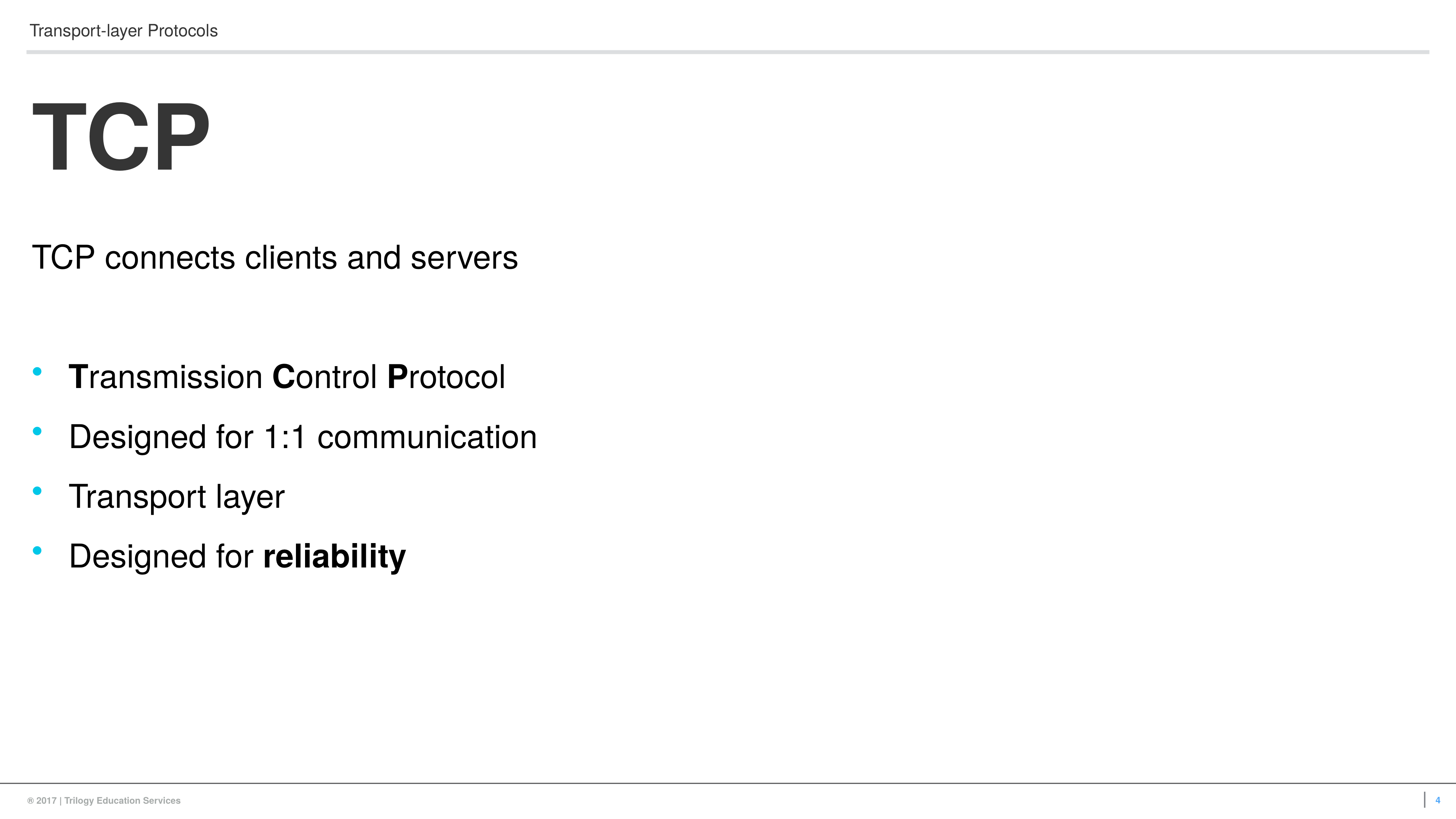

Transport-layer Protocols

TCP
TCP connects clients and servers

Transmission Control Protocol
Designed for 1:1 communication
Transport layer
Designed for reliability

4
® 2017 | Trilogy Education Services